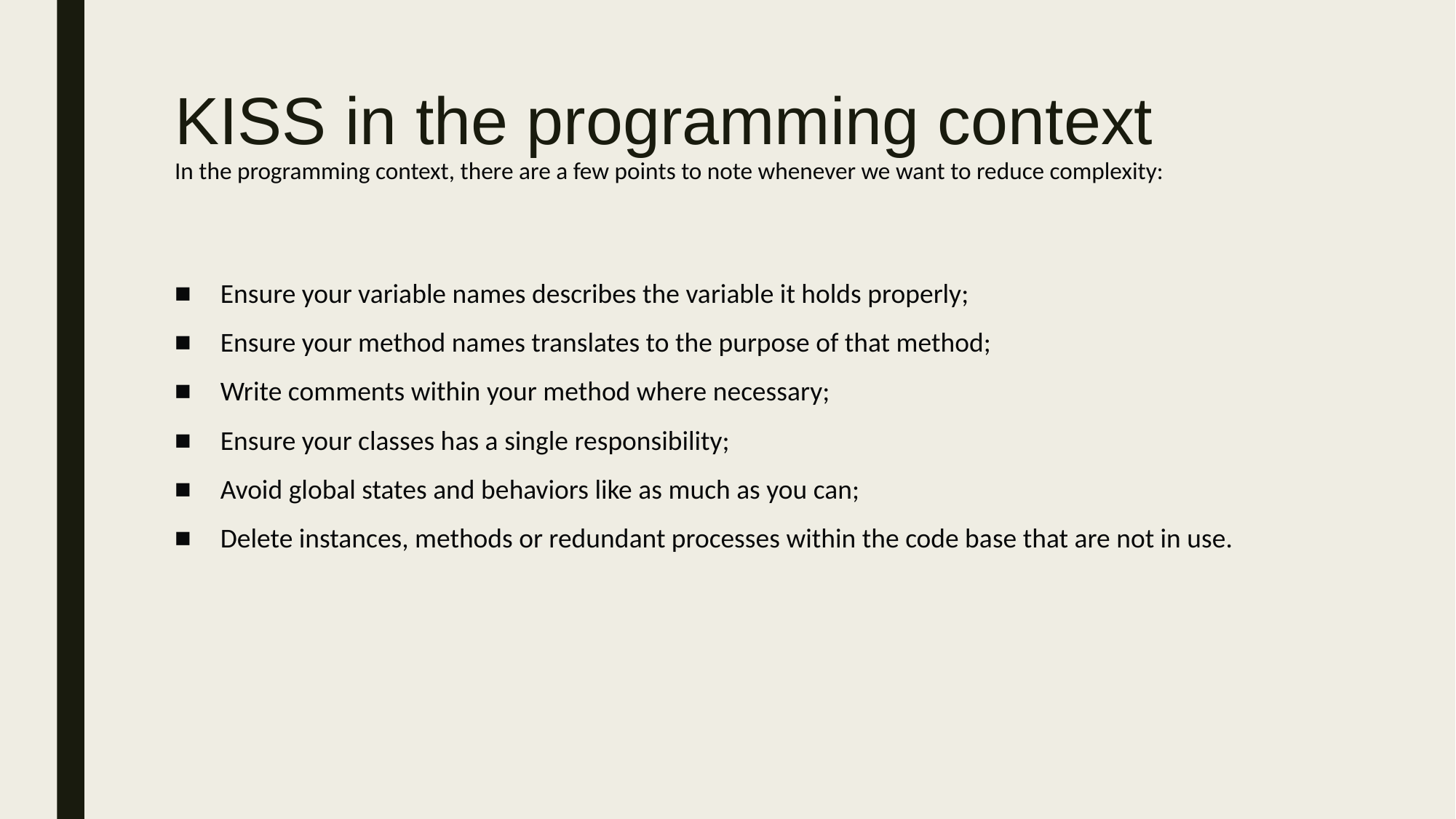

# KISS in the programming context In the programming context, there are a few points to note whenever we want to reduce complexity:
Ensure your variable names describes the variable it holds properly;
Ensure your method names translates to the purpose of that method;
Write comments within your method where necessary;
Ensure your classes has a single responsibility;
Avoid global states and behaviors like as much as you can;
Delete instances, methods or redundant processes within the code base that are not in use.